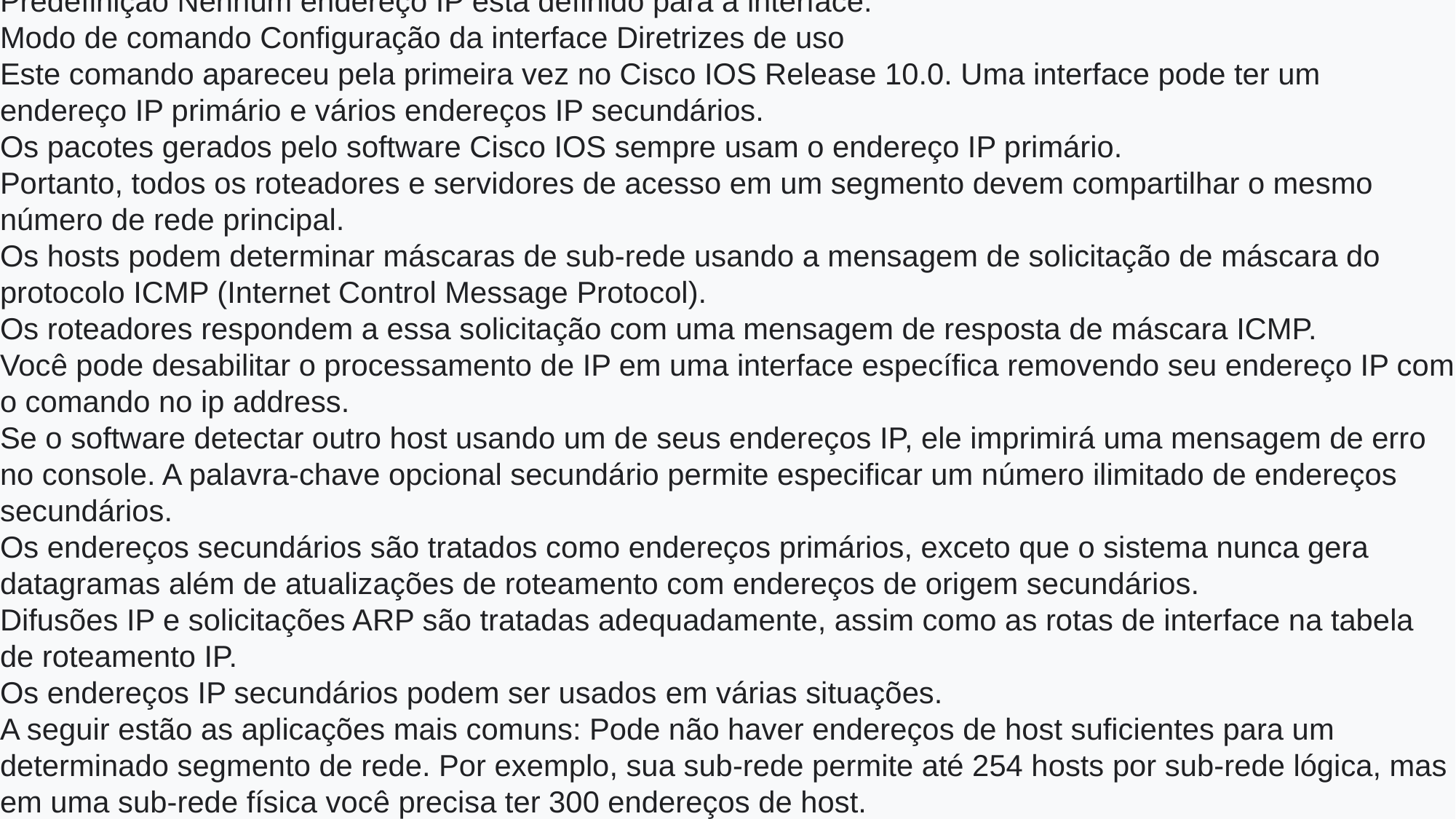

Para definir um endereço IP primário ou secundário para uma interface, use o comando ip address interface configuration.
Para remover um endereço IP ou desabilitar o processamento de IP, use a forma no deste comando. endereço IP máscara de endereço IP [secundário] sem endereço IP máscara de endereço IP [secundário]
Descrição da sintaxe endereço IP endereço IP. mask Máscara para a sub-rede IP associada. secundário (Opcional) Especifica que o endereço configurado é um endereço IP secundário.
Se esta palavra-chave for omitida, o endereço configurado será o endereço IP primário.
Predefinição Nenhum endereço IP está definido para a interface.
Modo de comando Configuração da interface Diretrizes de uso
Este comando apareceu pela primeira vez no Cisco IOS Release 10.0. Uma interface pode ter um endereço IP primário e vários endereços IP secundários.
Os pacotes gerados pelo software Cisco IOS sempre usam o endereço IP primário.
Portanto, todos os roteadores e servidores de acesso em um segmento devem compartilhar o mesmo número de rede principal.
Os hosts podem determinar máscaras de sub-rede usando a mensagem de solicitação de máscara do protocolo ICMP (Internet Control Message Protocol).
Os roteadores respondem a essa solicitação com uma mensagem de resposta de máscara ICMP.
Você pode desabilitar o processamento de IP em uma interface específica removendo seu endereço IP com o comando no ip address.
Se o software detectar outro host usando um de seus endereços IP, ele imprimirá uma mensagem de erro no console. A palavra-chave opcional secundário permite especificar um número ilimitado de endereços secundários.
Os endereços secundários são tratados como endereços primários, exceto que o sistema nunca gera datagramas além de atualizações de roteamento com endereços de origem secundários.
Difusões IP e solicitações ARP são tratadas adequadamente, assim como as rotas de interface na tabela de roteamento IP.
Os endereços IP secundários podem ser usados ​​em várias situações.
A seguir estão as aplicações mais comuns: Pode não haver endereços de host suficientes para um determinado segmento de rede. Por exemplo, sua sub-rede permite até 254 hosts por sub-rede lógica, mas em uma sub-rede física você precisa ter 300 endereços de host.
O uso de endereços IP secundários nos roteadores ou servidores de acesso permite que você tenha duas sub-redes lógicas usando uma sub-rede física.